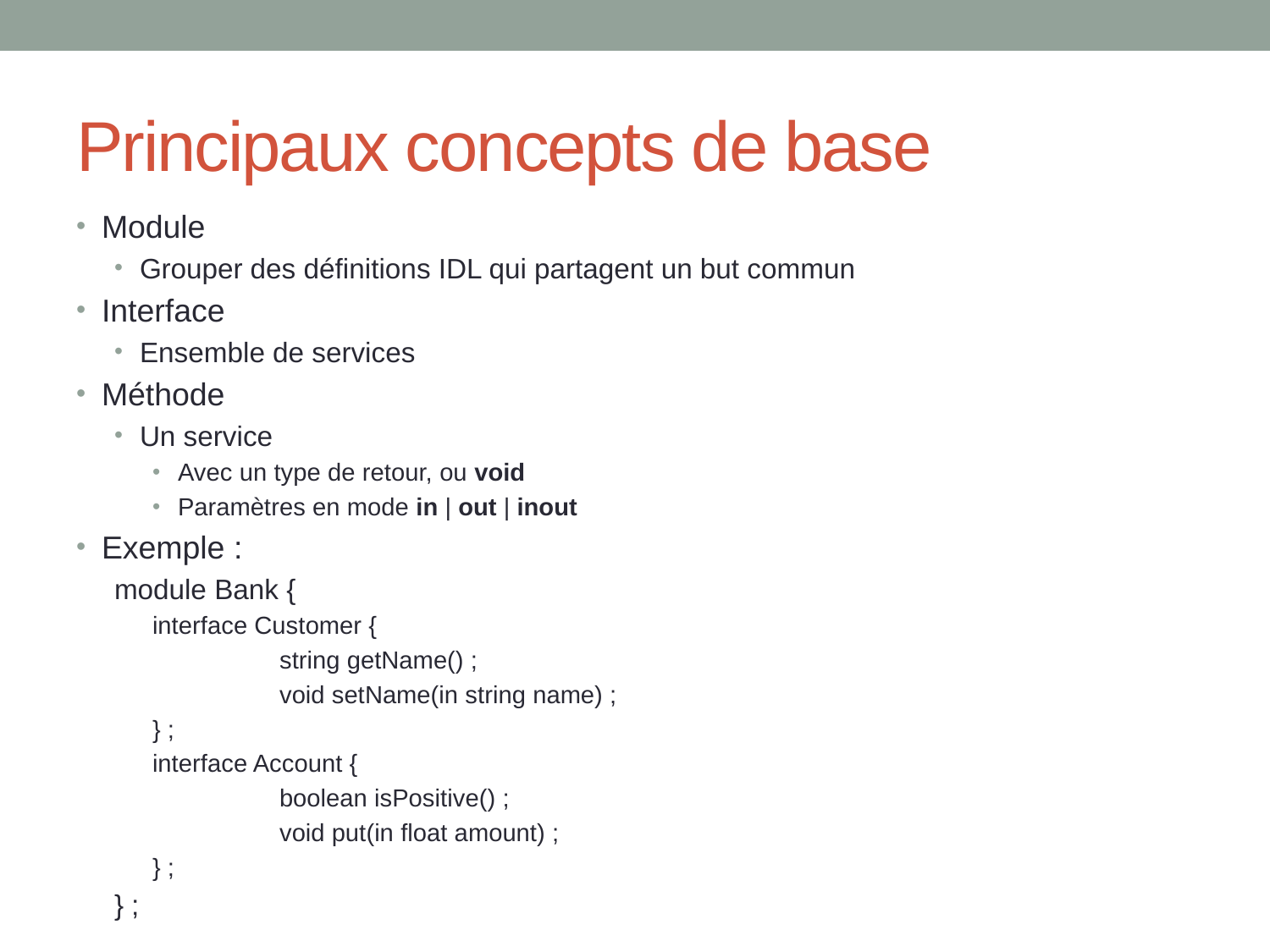

# Principaux concepts de base
Module
Grouper des définitions IDL qui partagent un but commun
Interface
Ensemble de services
Méthode
Un service
Avec un type de retour, ou void
Paramètres en mode in | out | inout
Exemple :
module Bank {
interface Customer {
	string getName() ;
	void setName(in string name) ;
} ;
interface Account {
	boolean isPositive() ;
	void put(in float amount) ;
} ;
} ;